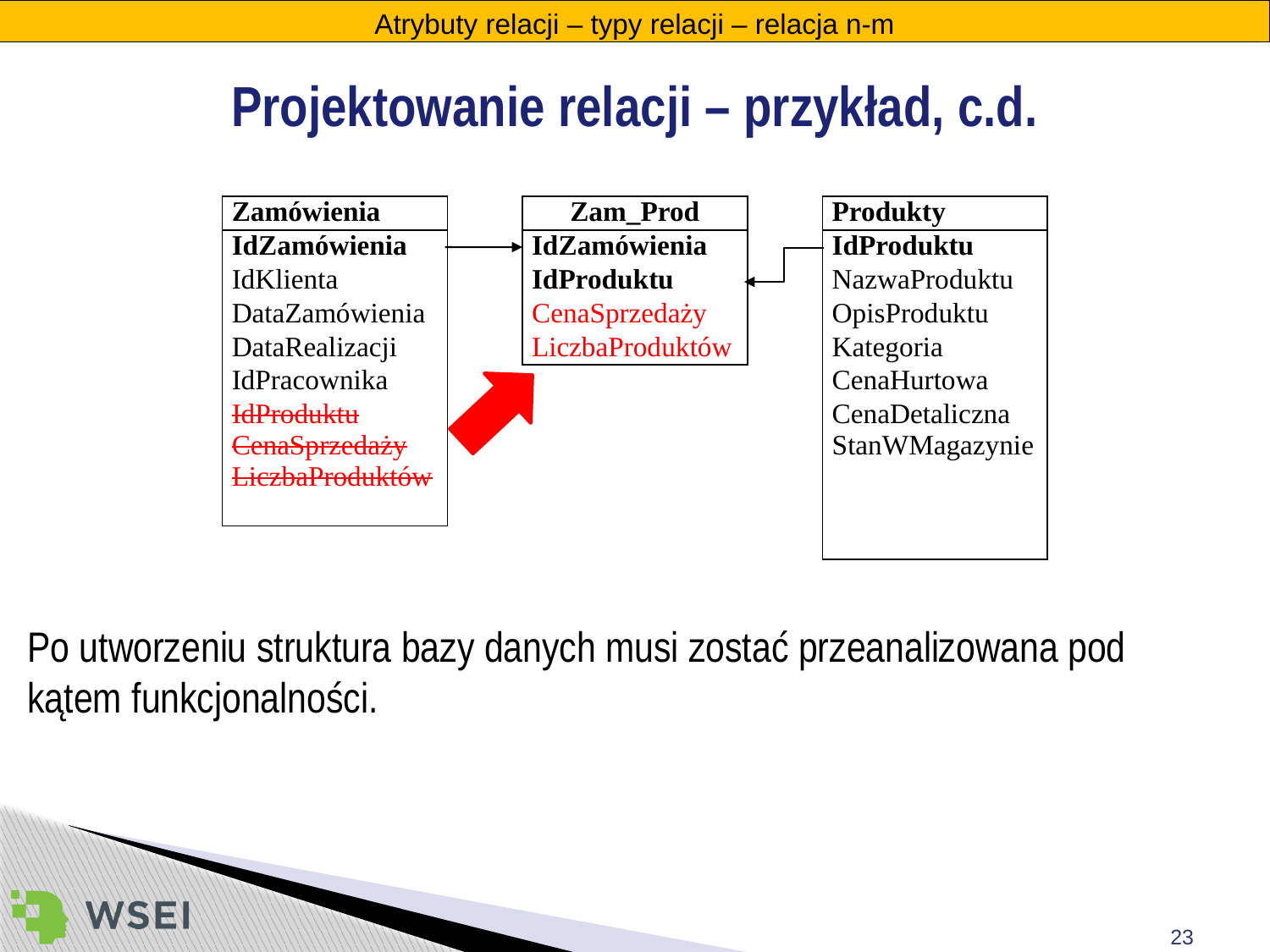

Atrybuty relacji – typy relacji – relacja n-m
Projektowanie relacji – przykład, c.d.
| Zamówienia |  | Zam\_Prod |  | Produkty |
| --- | --- | --- | --- | --- |
| IdZamówienia |  | IdZamówienia |  | IdProduktu |
| IdKlienta |  | IdProduktu |  | NazwaProduktu |
| DataZamówienia |  | CenaSprzedaży |  | OpisProduktu |
| DataRealizacji |  | LiczbaProduktów |  | Kategoria |
| IdPracownika |  |  |  | CenaHurtowa |
| IdProduktu CenaSprzedaży LiczbaProduktów |  |  |  | CenaDetaliczna StanWMagazynie |
|  |  |  |  |  |
|  |  |  |  |  |

Po utworzeniu struktura bazy danych musi zostać przeanalizowana pod kątem funkcjonalności.
23